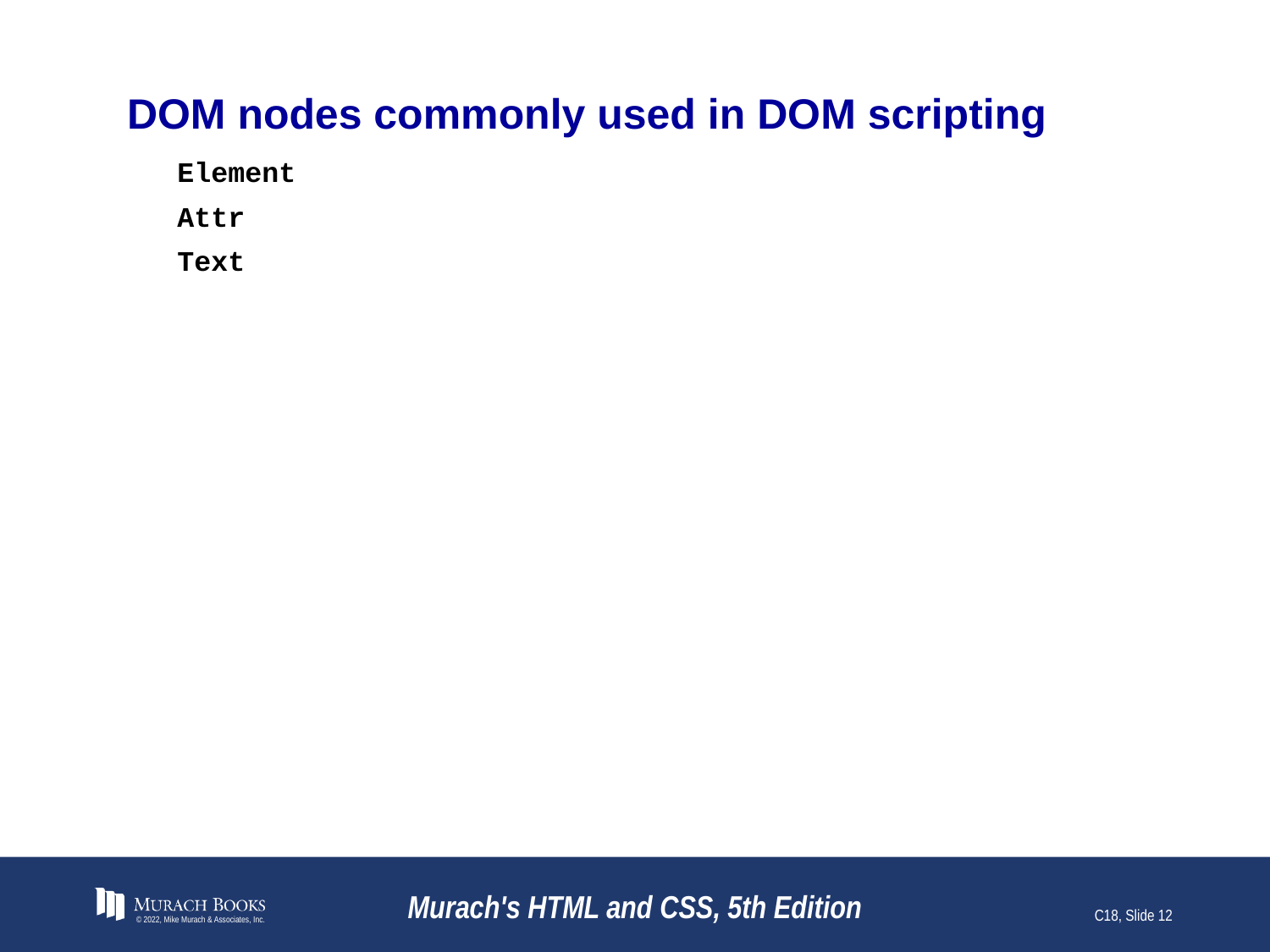

# DOM nodes commonly used in DOM scripting
Element
Attr
Text

© 2022, Mike Murach & Associates, Inc.
Murach's HTML and CSS, 5th Edition

C18, Slide 12